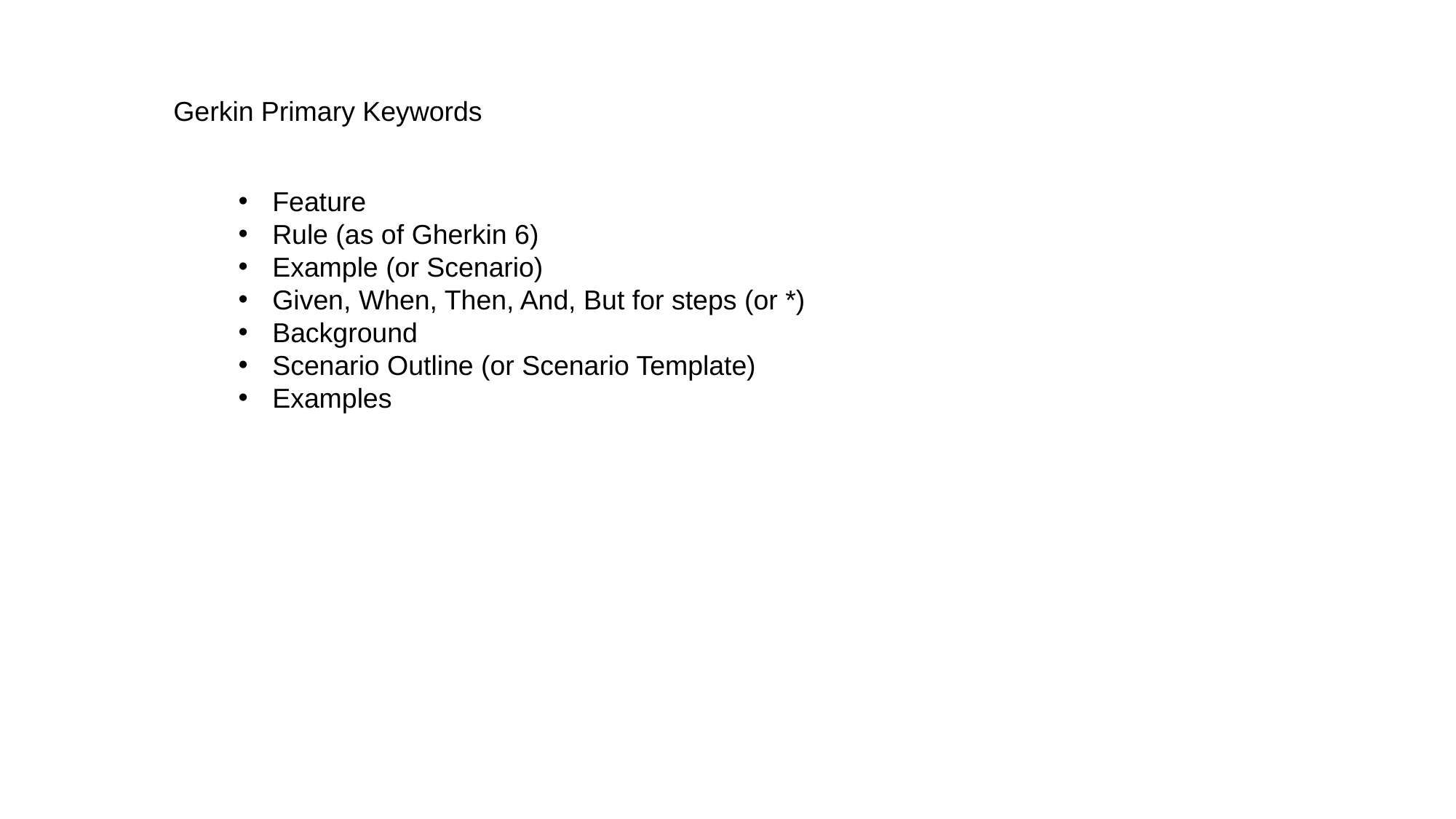

Gerkin Primary Keywords
Feature
Rule (as of Gherkin 6)
Example (or Scenario)
Given, When, Then, And, But for steps (or *)
Background
Scenario Outline (or Scenario Template)
Examples